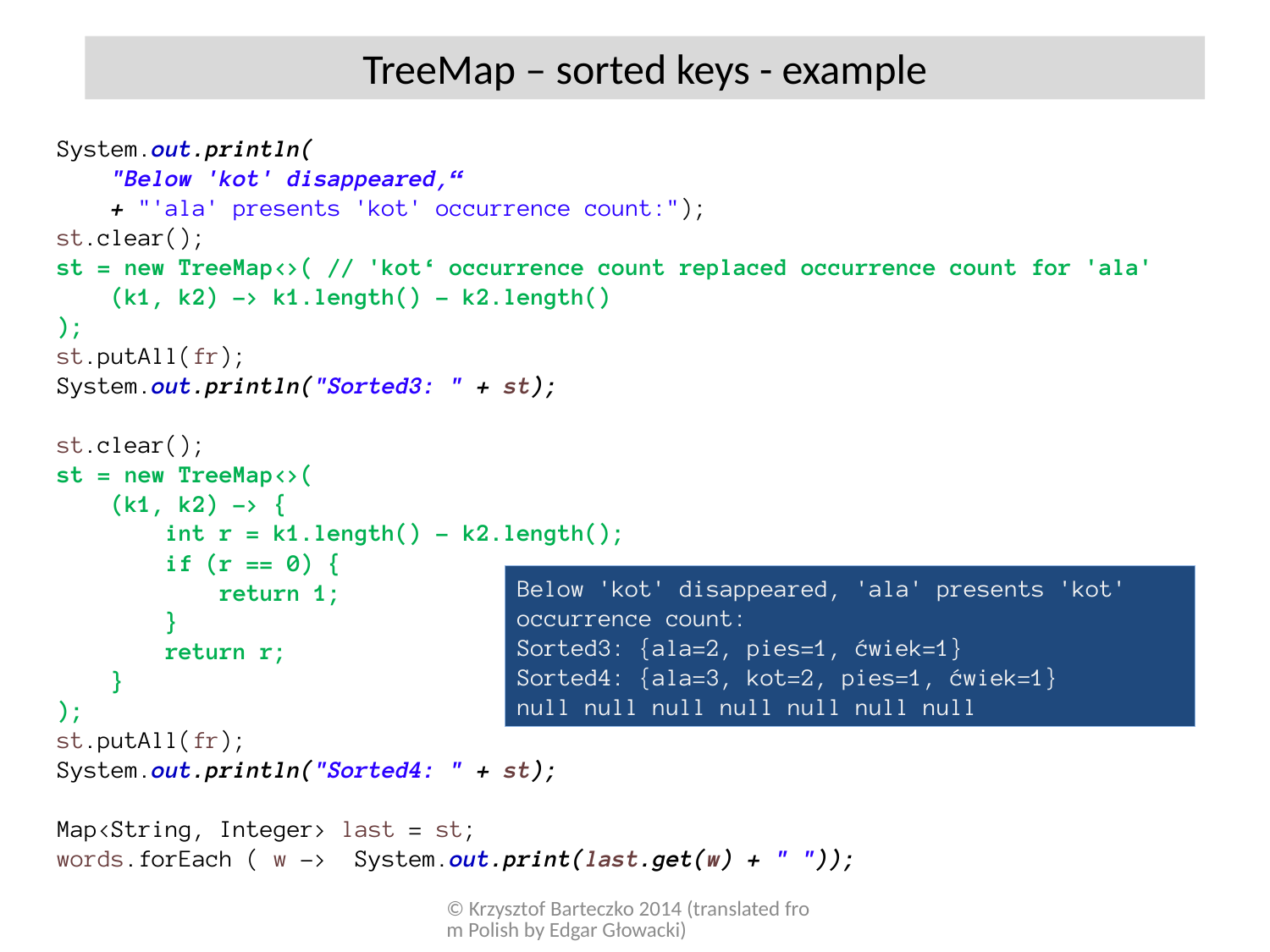

TreeMap – sorted keys - example
System.out.println(
    "Below 'kot' disappeared,“
    + "'ala' presents 'kot' occurrence count:");
st.clear();
st = new TreeMap<>( // 'kot‘ occurrence count replaced occurrence count for 'ala'
    (k1, k2) -> k1.length() - k2.length()
);
st.putAll(fr);
System.out.println("Sorted3: " + st);

st.clear();
st = new TreeMap<>(
    (k1, k2) -> {
        int r = k1.length() - k2.length();
        if (r == 0) {
            return 1;
        }
        return r;
    }
);
st.putAll(fr);
System.out.println("Sorted4: " + st);

Map<String, Integer> last = st;
words.forEach ( w ->  System.out.print(last.get(w) + " "));
Below 'kot' disappeared, 'ala' presents 'kot' occurrence count:
Sorted3: {ala=2, pies=1, ćwiek=1}
Sorted4: {ala=3, kot=2, pies=1, ćwiek=1}
null null null null null null null
© Krzysztof Barteczko 2014 (translated from Polish by Edgar Głowacki)